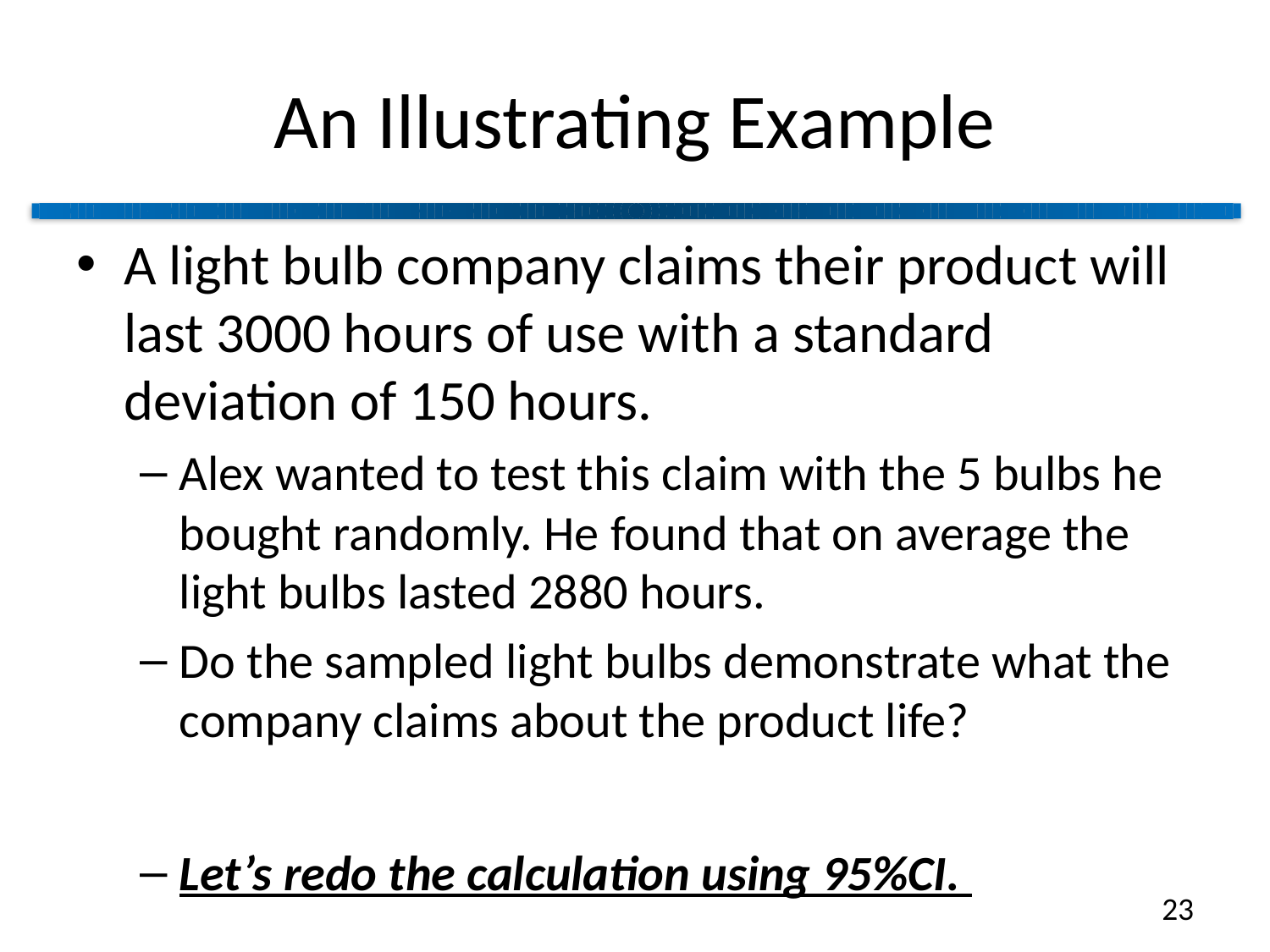

# An Illustrating Example
A light bulb company claims their product will last 3000 hours of use with a standard deviation of 150 hours.
Alex wanted to test this claim with the 5 bulbs he bought randomly. He found that on average the light bulbs lasted 2880 hours.
Do the sampled light bulbs demonstrate what the company claims about the product life?

Let’s redo the calculation using 95%CI.

23